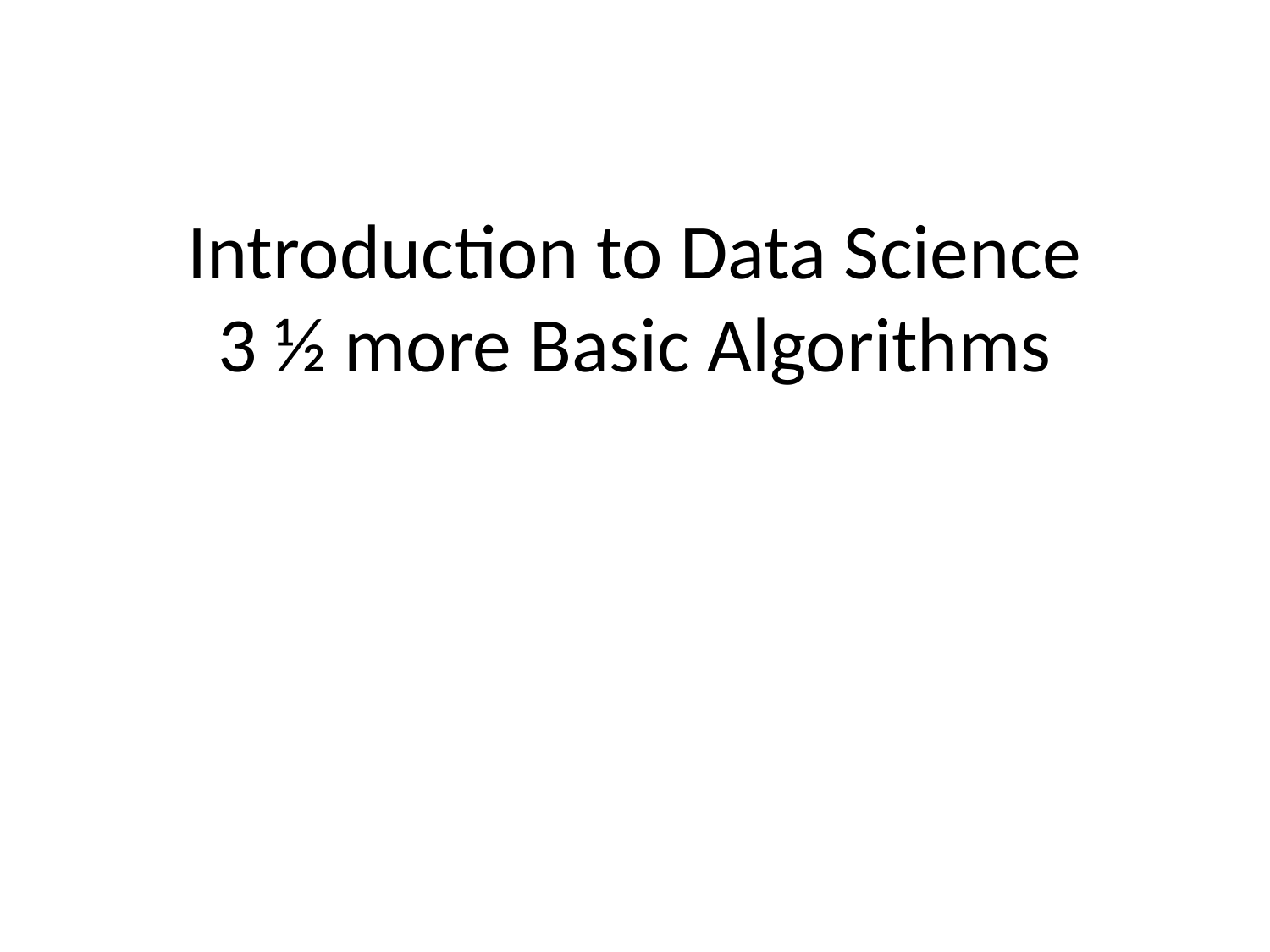

# Introduction to Data Science 3 ½ more Basic Algorithms